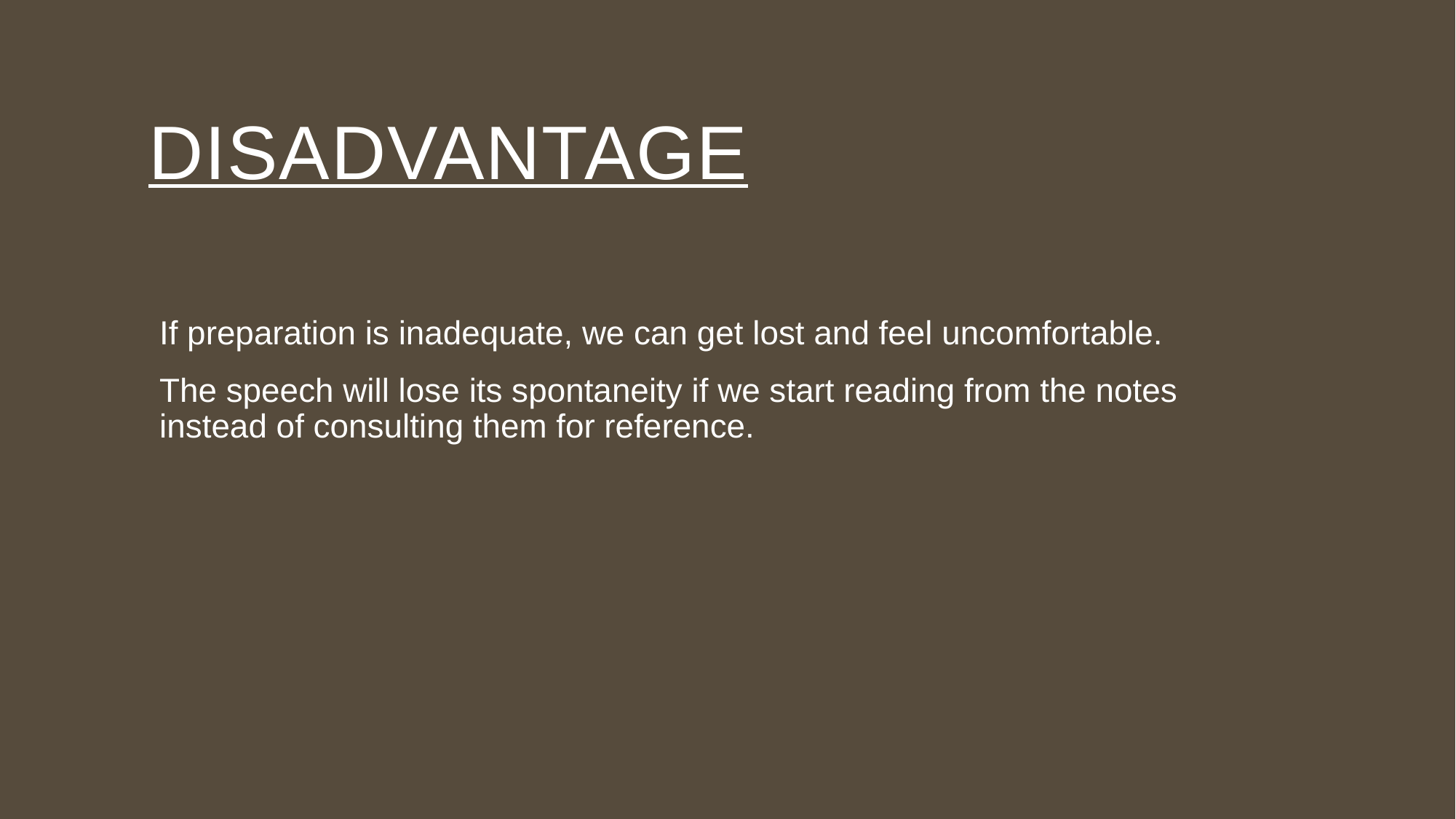

Disadvantage
If preparation is inadequate, we can get lost and feel uncomfortable.
The speech will lose its spontaneity if we start reading from the notes instead of consulting them for reference.